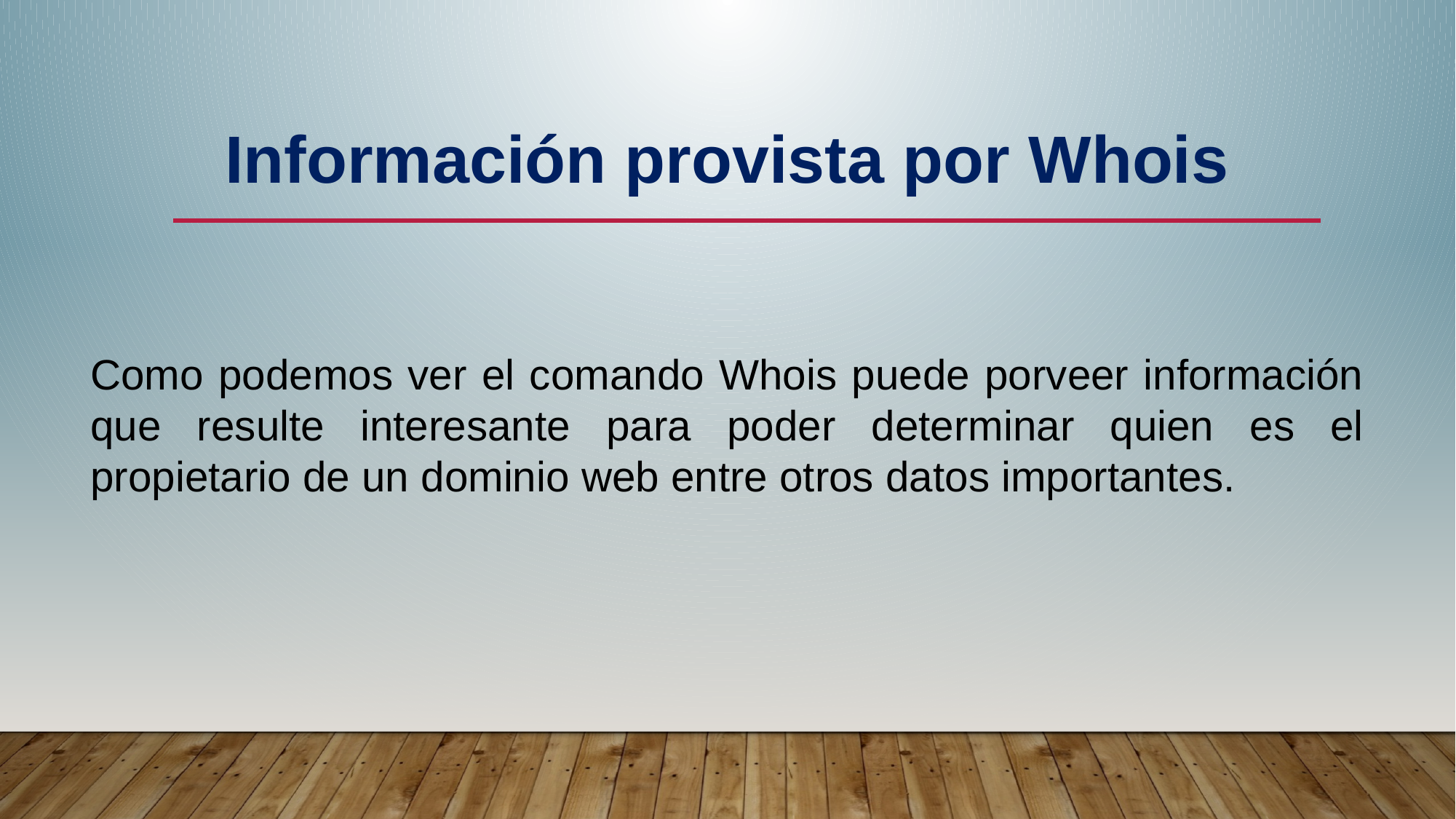

Información provista por Whois
Como podemos ver el comando Whois puede porveer información que resulte interesante para poder determinar quien es el propietario de un dominio web entre otros datos importantes.